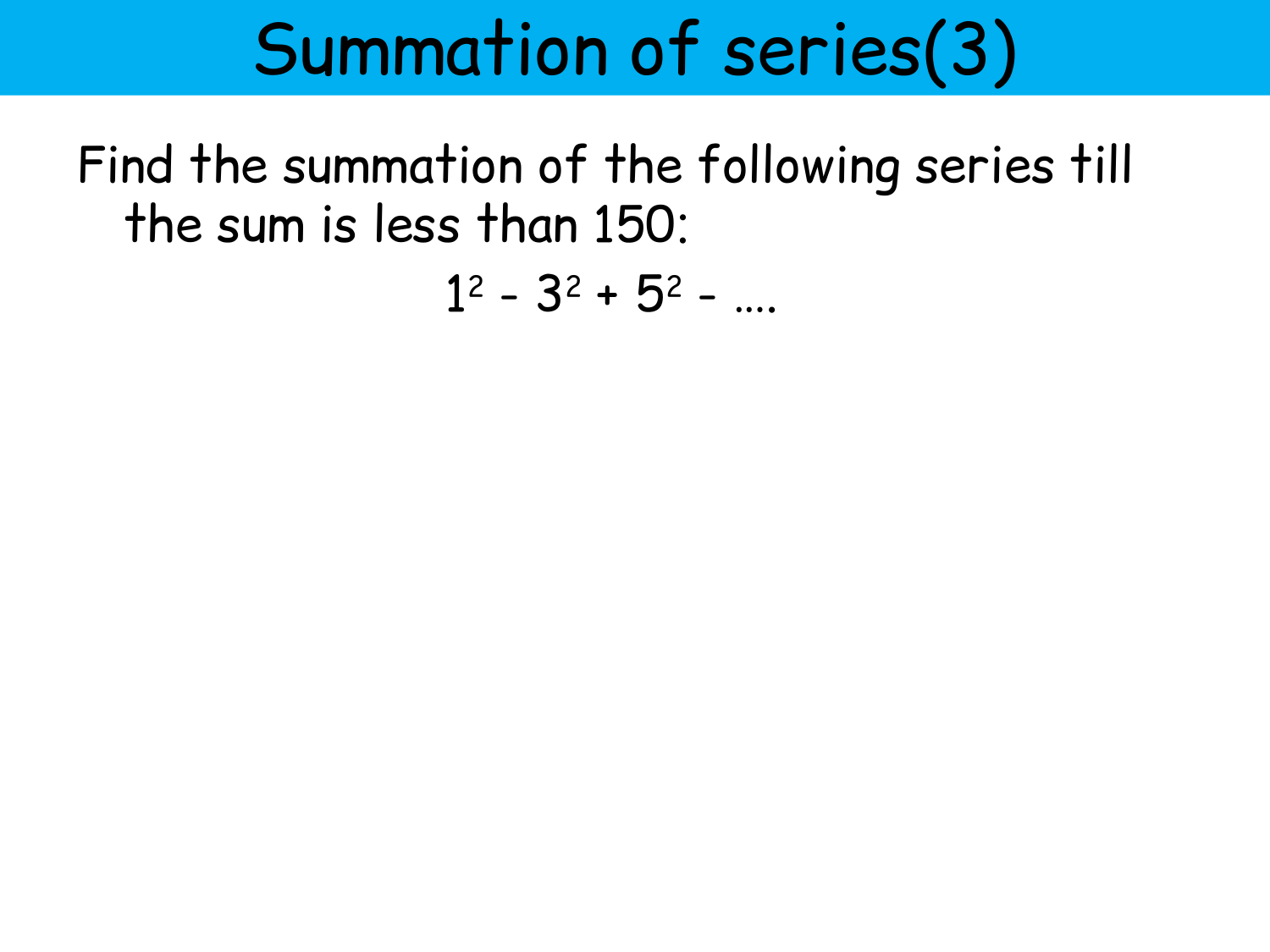

# Summation of series(3)
Find the summation of the following series till the sum is less than 150:
12 - 32 + 52 - ….